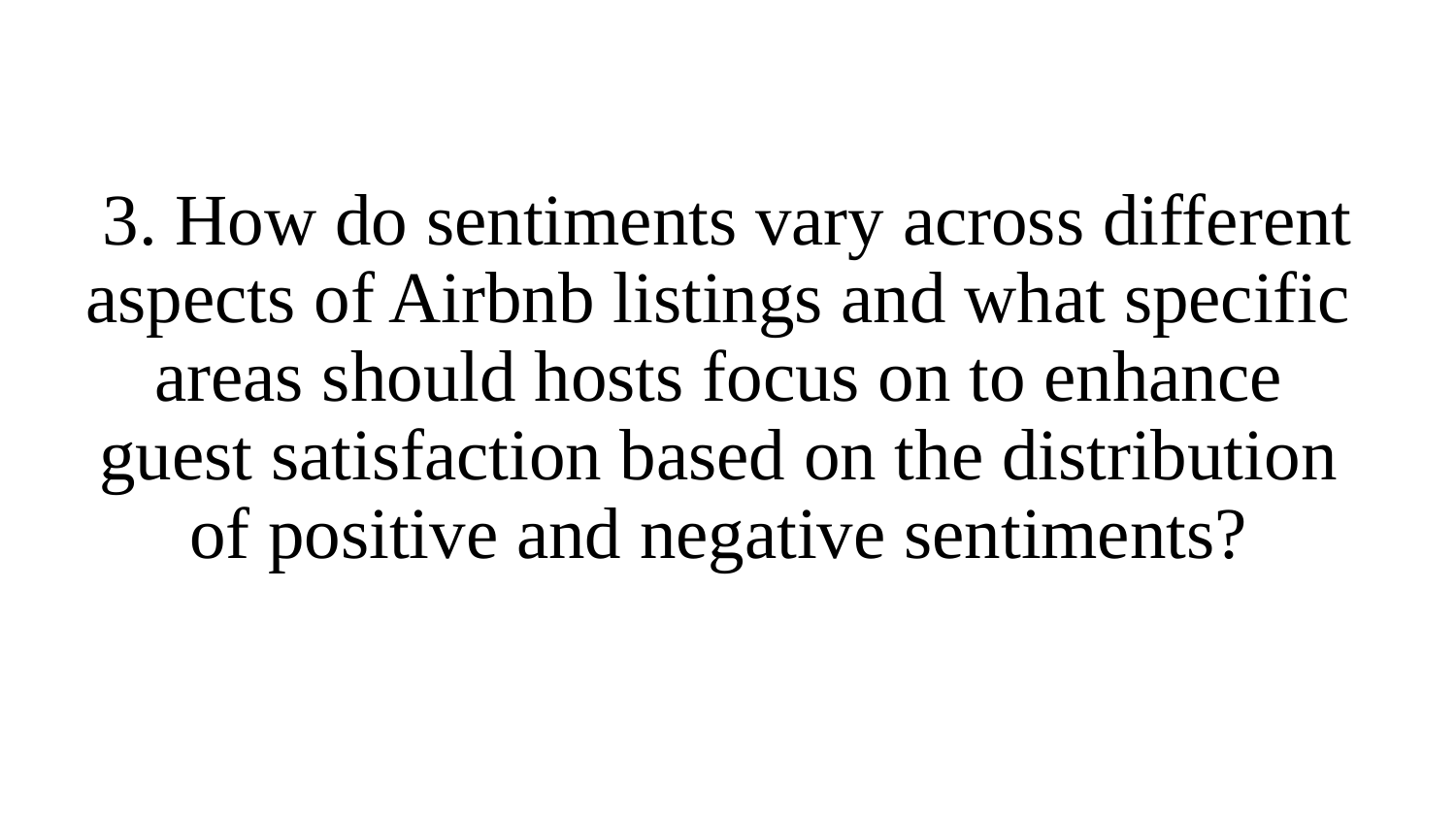

3. How do sentiments vary across different aspects of Airbnb listings and what specific areas should hosts focus on to enhance guest satisfaction based on the distribution of positive and negative sentiments?